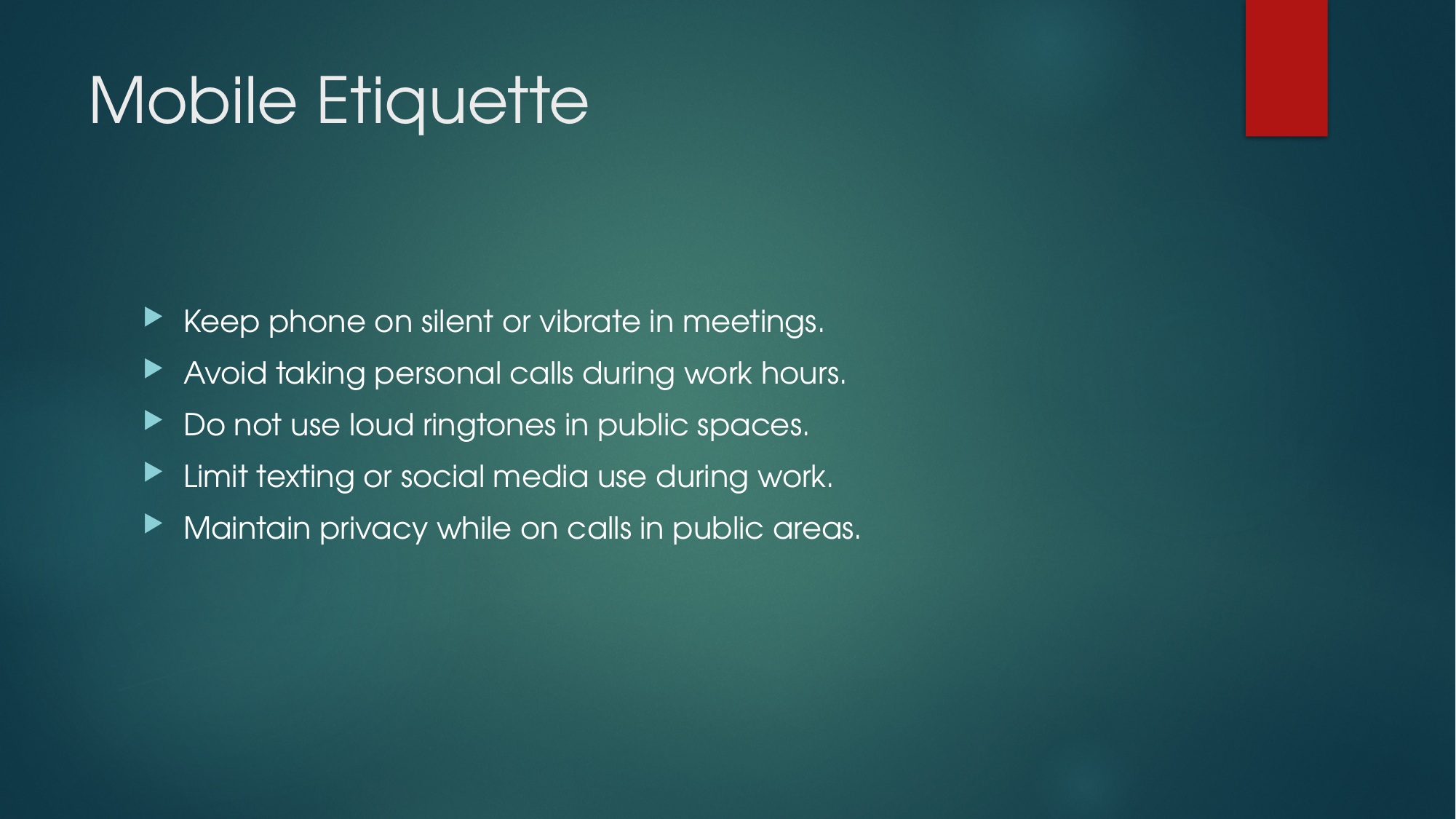

# Mobile Etiquette

Keep phone on silent or vibrate in meetings.
Avoid taking personal calls during work hours.
Do not use loud ringtones in public spaces.
Limit texting or social media use during work.
Maintain privacy while on calls in public areas.